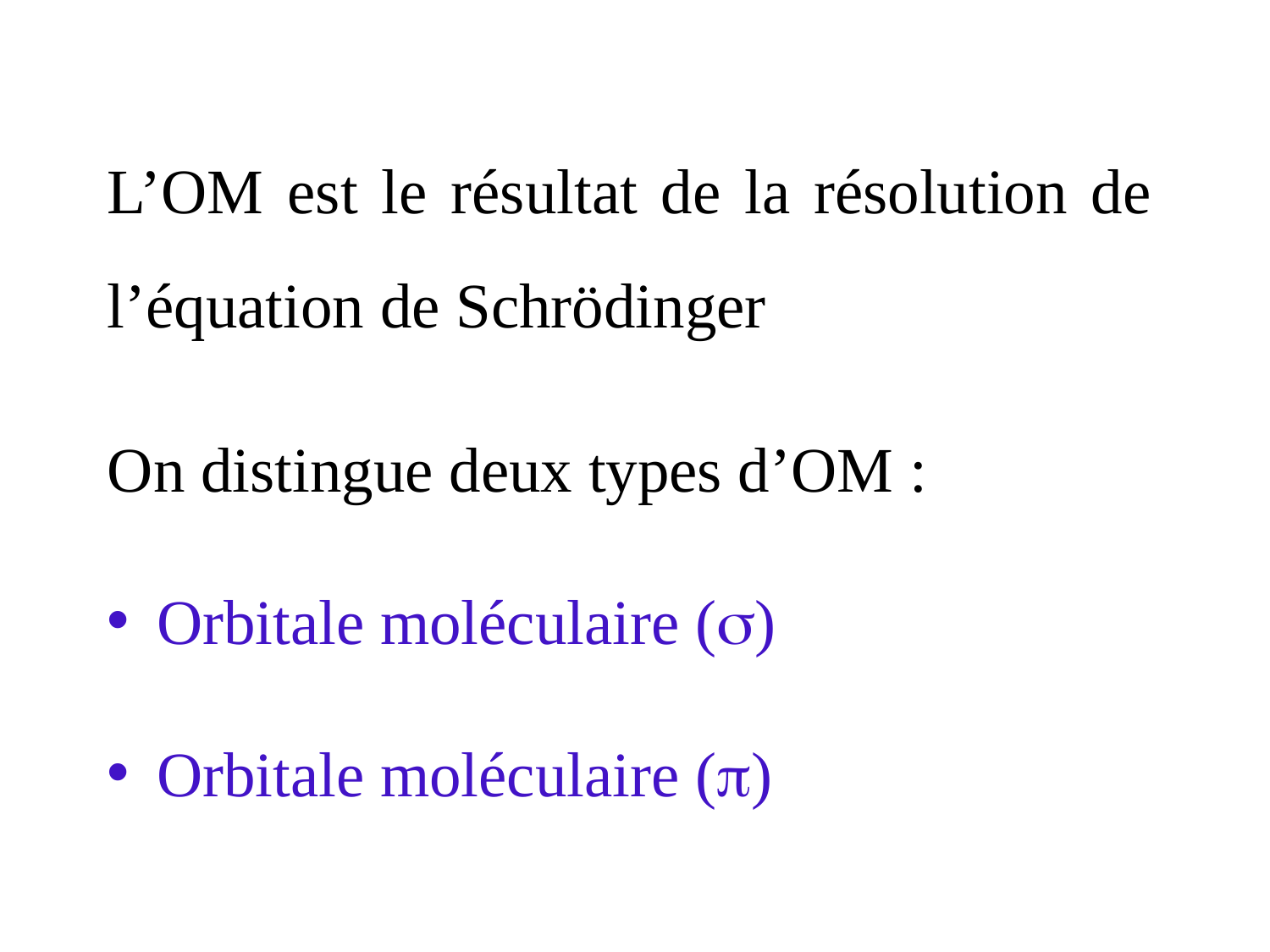

L’OM est le résultat de la résolution de l’équation de Schrödinger
On distingue deux types d’OM :
Orbitale moléculaire (σ)
Orbitale moléculaire (π)